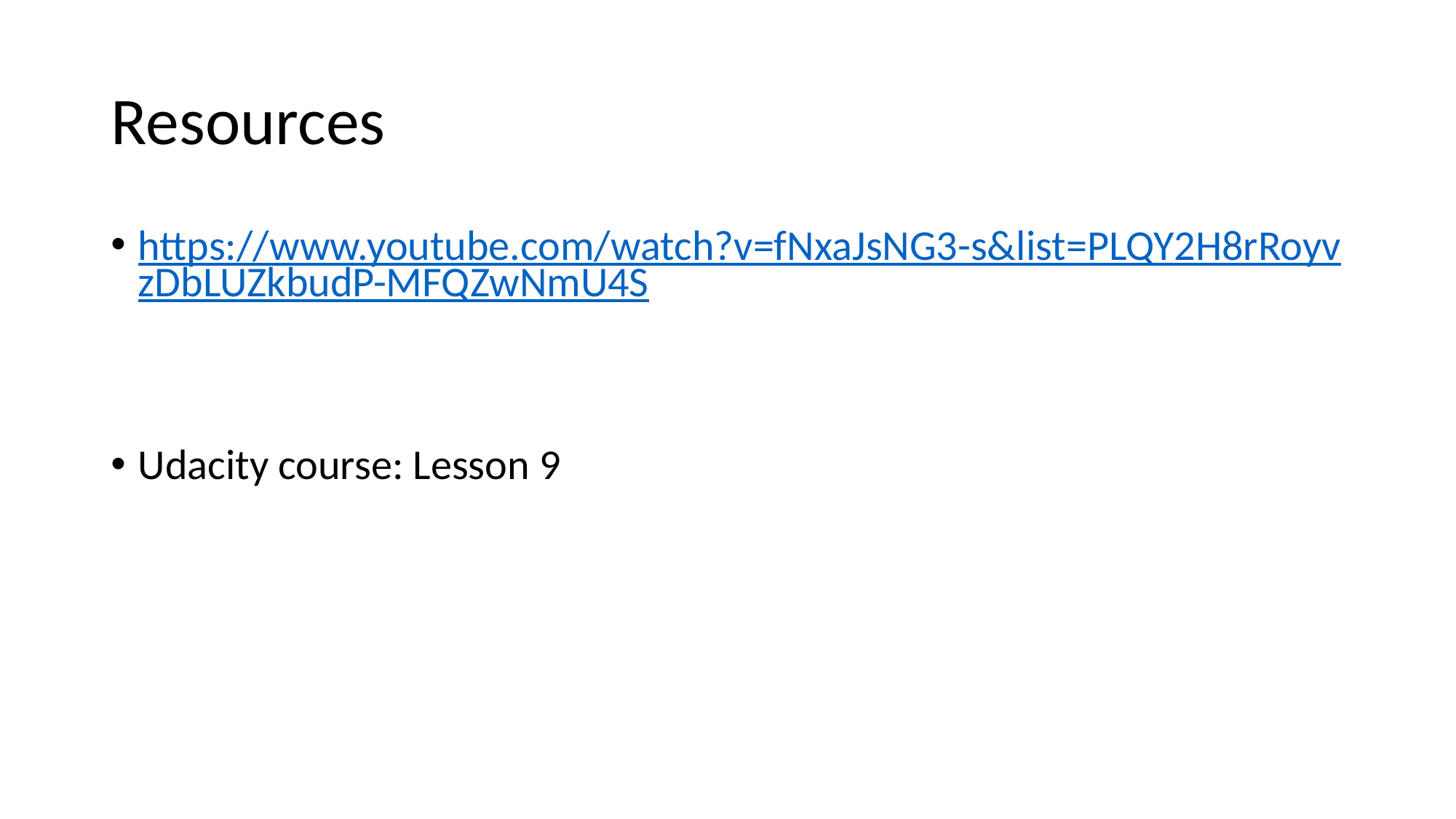

# Resources
https://www.youtube.com/watch?v=fNxaJsNG3-s&list=PLQY2H8rRoyvzDbLUZkbudP-MFQZwNmU4S

Udacity course: Lesson 9